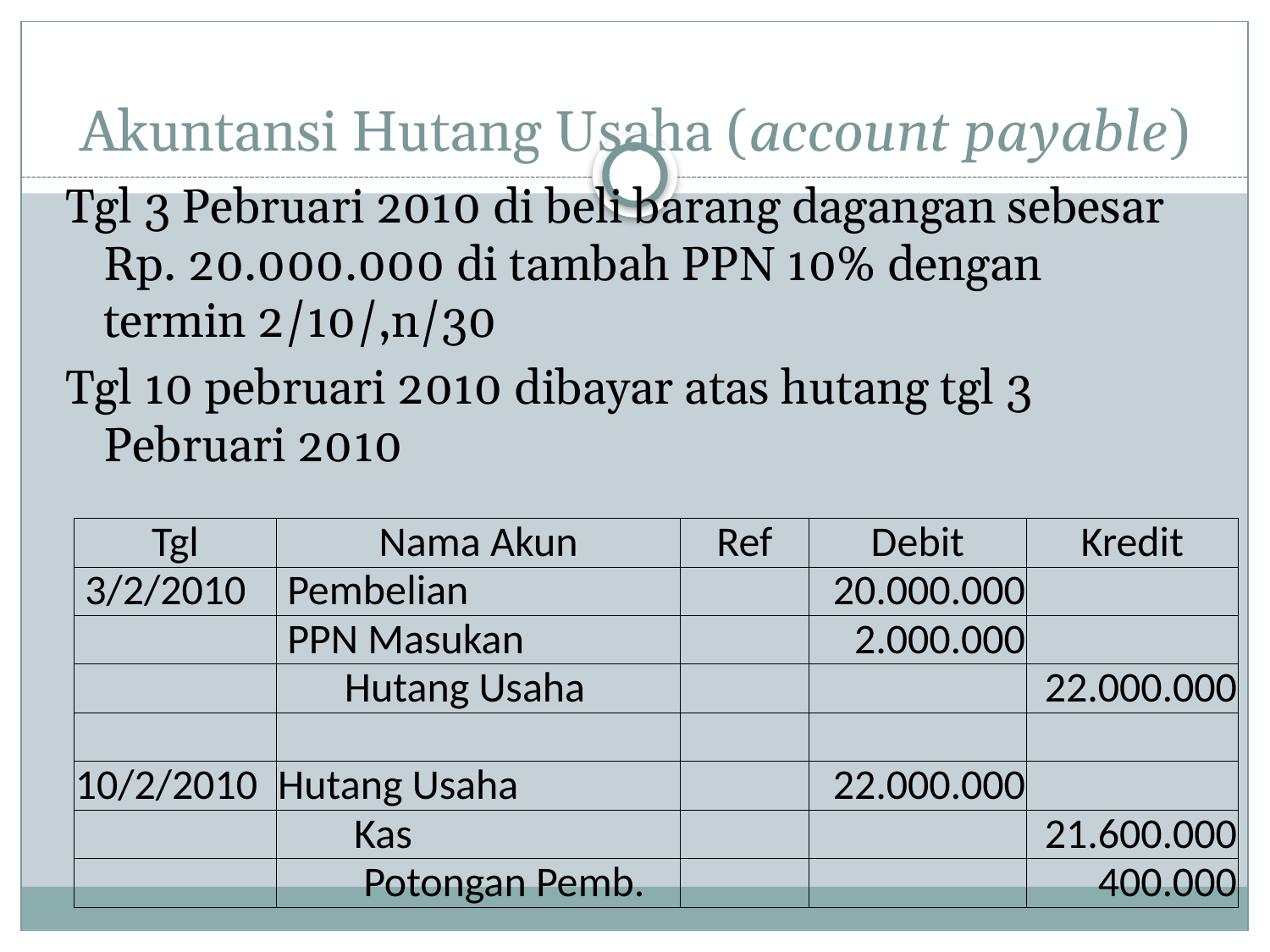

# Akuntansi Hutang Usaha (account payable)
Tgl 3 Pebruari 2010 di beli barang dagangan sebesar Rp. 20.000.000 di tambah PPN 10% dengan termin 2/10/,n/30
Tgl 10 pebruari 2010 dibayar atas hutang tgl 3 Pebruari 2010
| Tgl | Nama Akun | Ref | Debit | Kredit |
| --- | --- | --- | --- | --- |
| 3/2/2010 | Pembelian |  | 20.000.000 |  |
|  | PPN Masukan |  | 2.000.000 |  |
|  | Hutang Usaha |  |  | 22.000.000 |
|  |  |  |  |  |
| 10/2/2010 | Hutang Usaha |  | 22.000.000 |  |
|  | Kas |  |  | 21.600.000 |
|  | Potongan Pemb. |  |  | 400.000 |